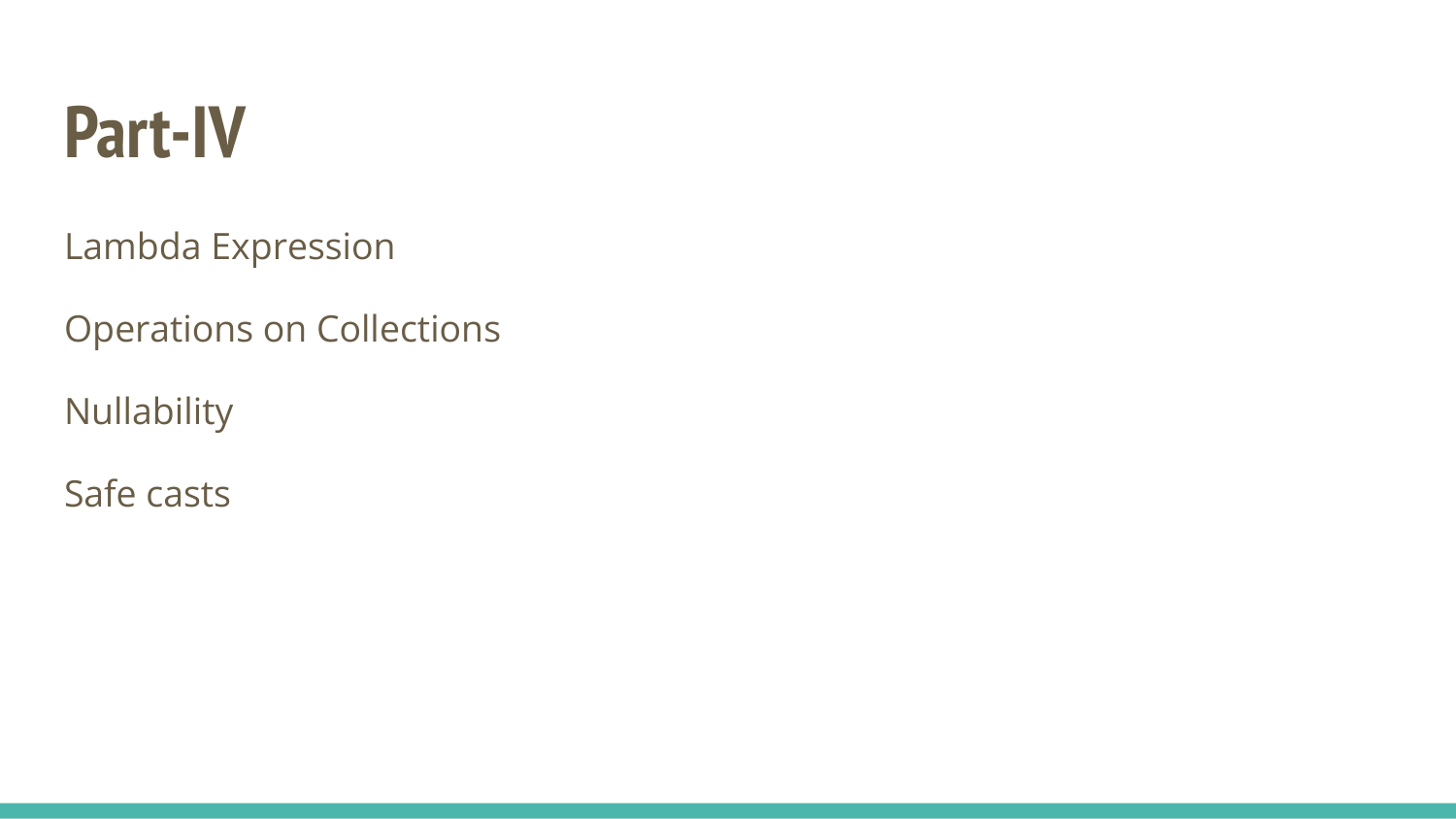

# Part-IV
Lambda Expression
Operations on Collections
Nullability
Safe casts